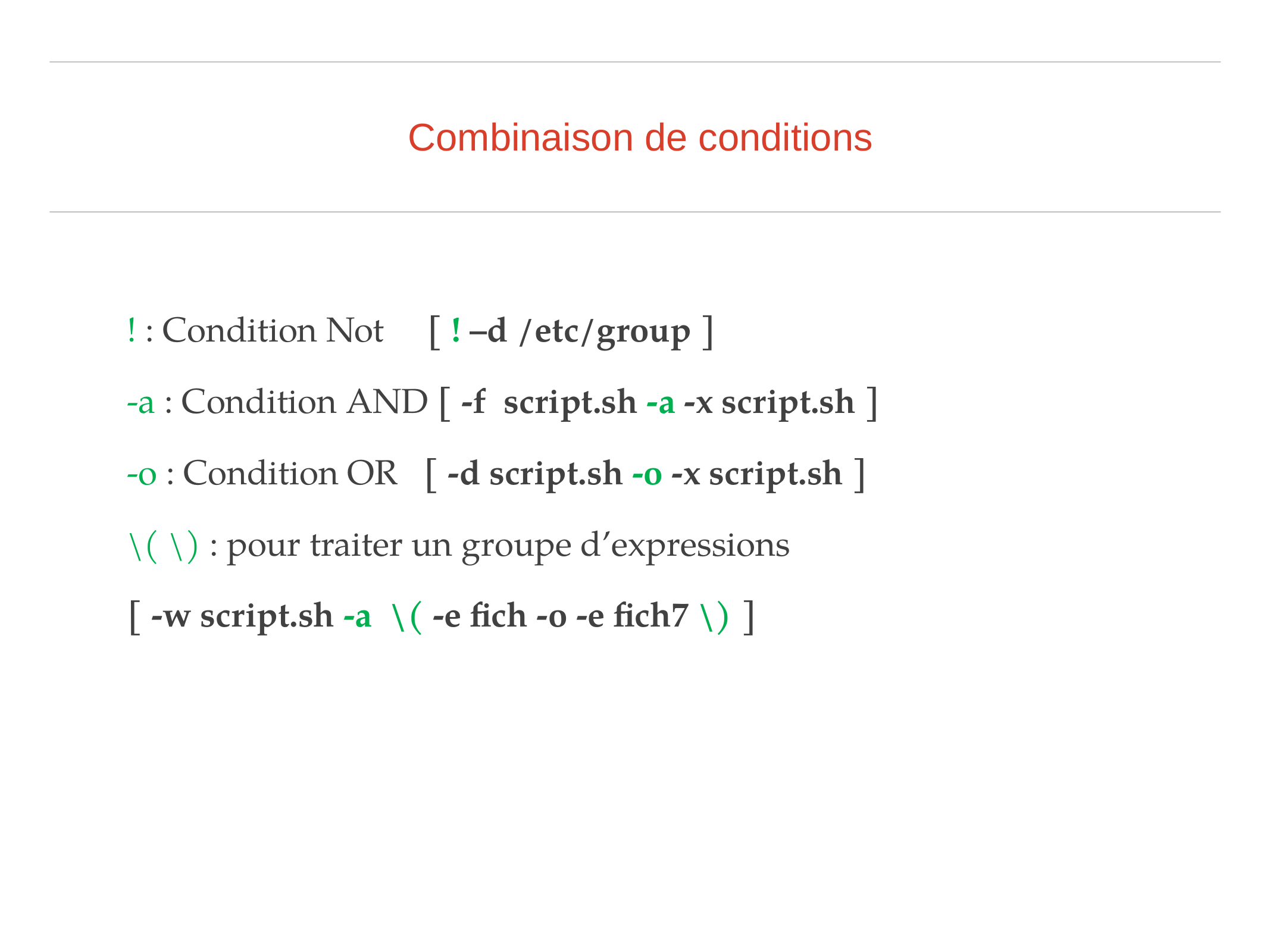

# Combinaison de conditions
! : Condition Not     [ ! –d /etc/group ]
-a : Condition AND [ -f  script.sh -a -x script.sh ]
-o : Condition OR   [ -d script.sh -o -x script.sh ]
\( \) : pour traiter un groupe d’expressions
[ -w script.sh -a  \( -e fich -o -e fich7 \) ]